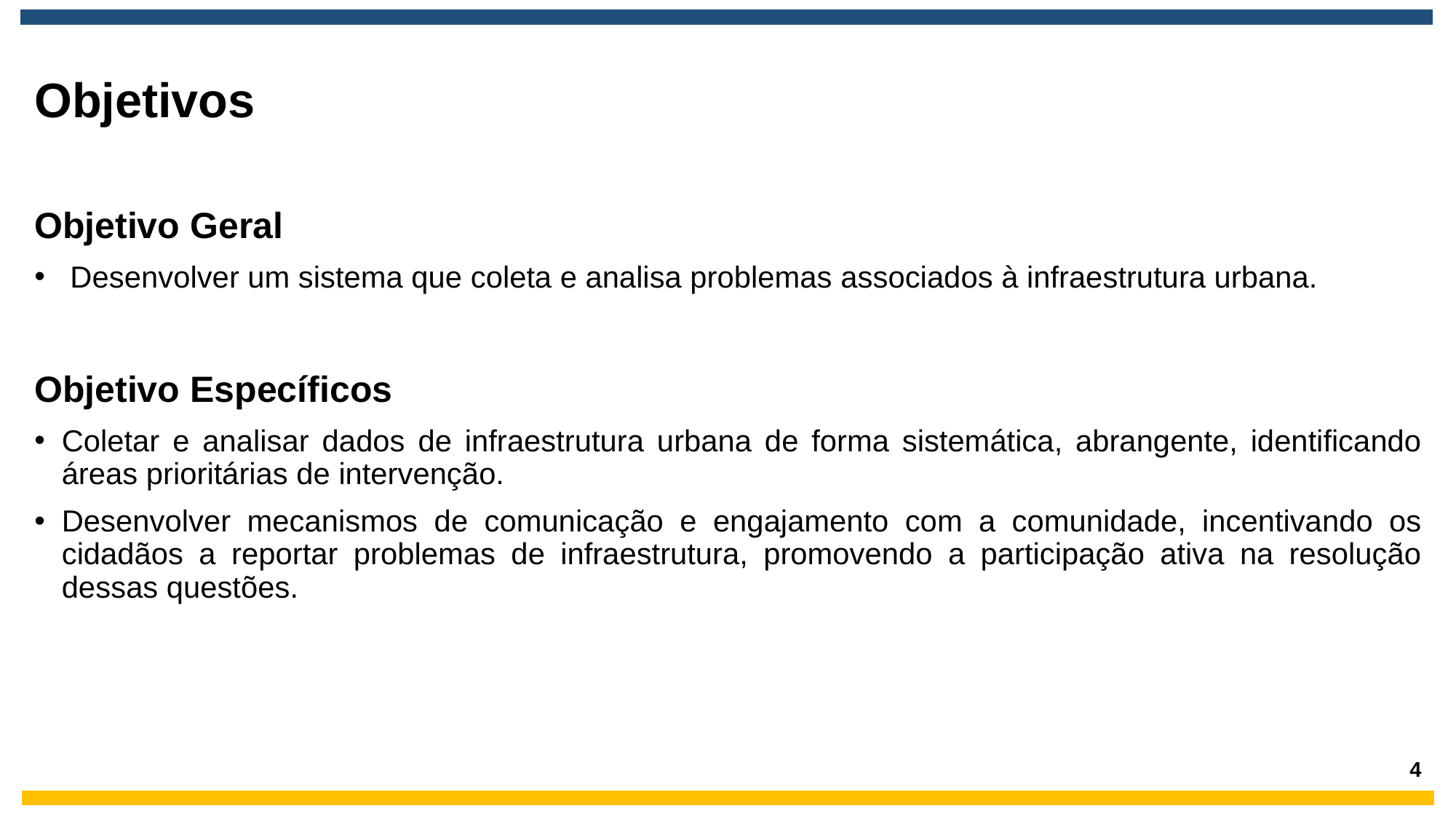

# Objetivos
Objetivo Geral
 Desenvolver um sistema que coleta e analisa problemas associados à infraestrutura urbana.

Objetivo Específicos
Coletar e analisar dados de infraestrutura urbana de forma sistemática, abrangente, identificando áreas prioritárias de intervenção.
Desenvolver mecanismos de comunicação e engajamento com a comunidade, incentivando os cidadãos a reportar problemas de infraestrutura, promovendo a participação ativa na resolução dessas questões.

4